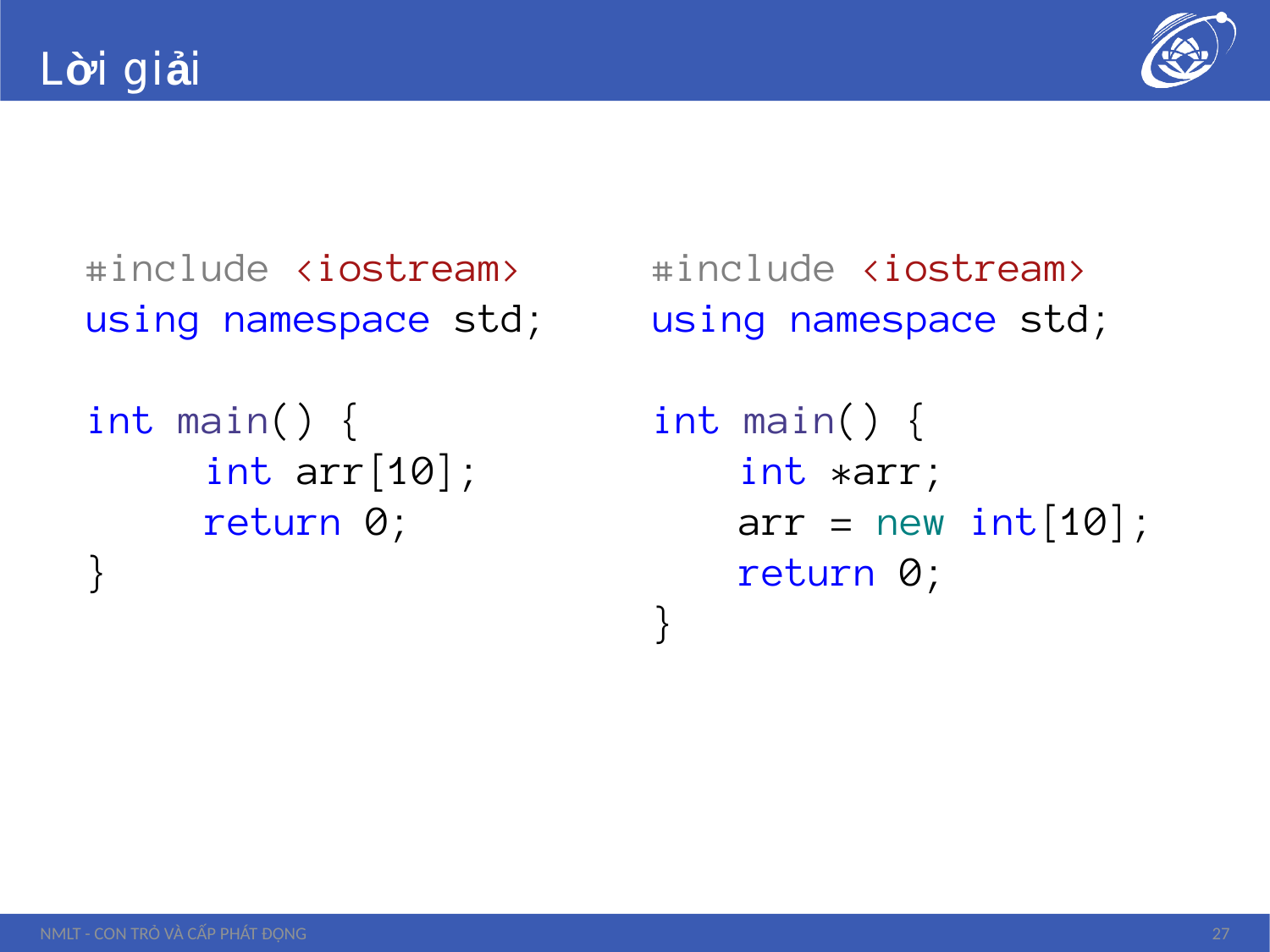

# Lời giải
#include <iostream>
using namespace std;

int main() {
int arr[10];
return 0;
}
#include <iostream>
using namespace std;

int main() {
int *arr;
arr = new int[10];
return 0;
}
NMLT - Con trỏ và cấp phát động
27